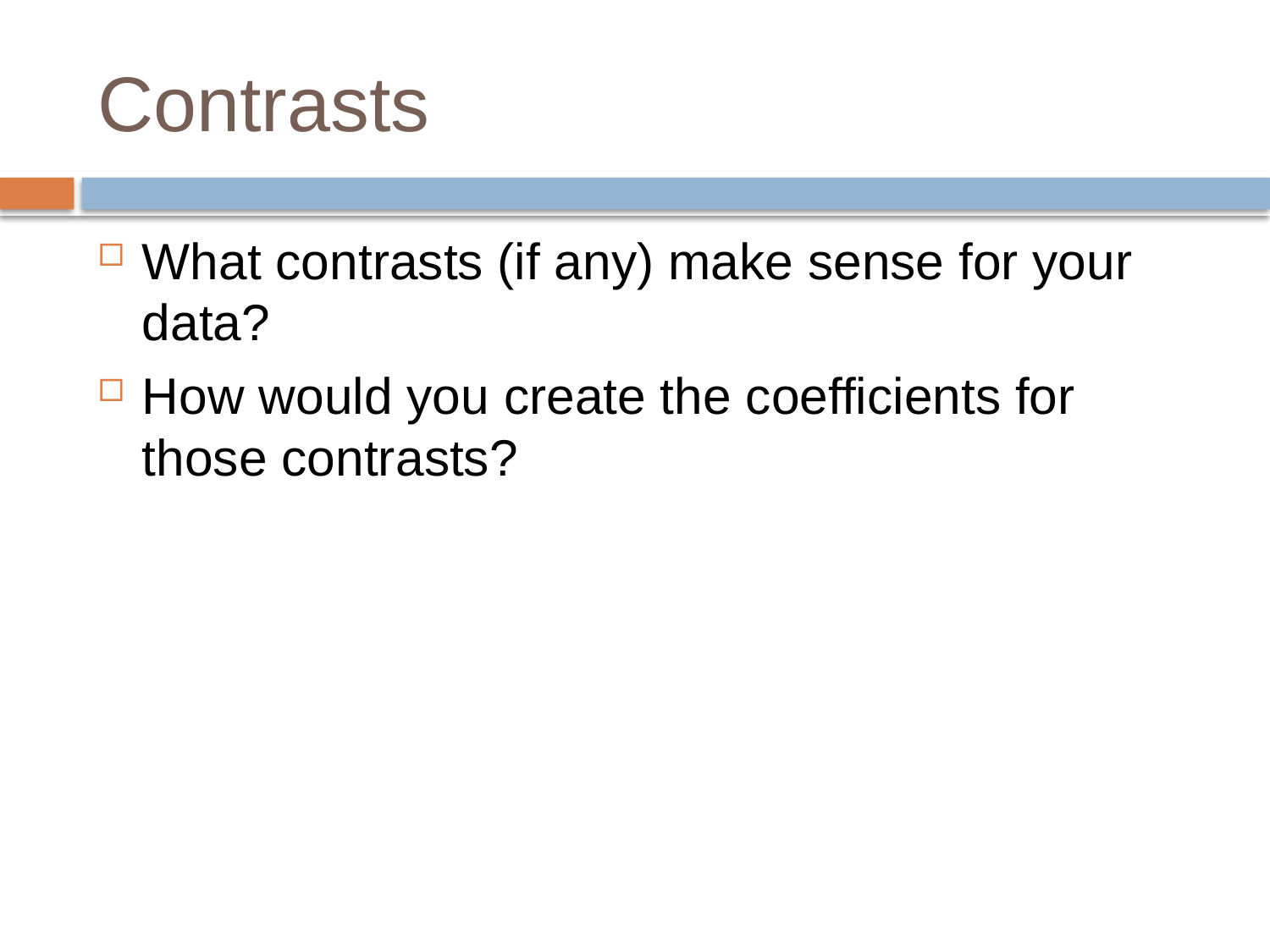

# Contrasts
What contrasts (if any) make sense for your data?
How would you create the coefficients for those contrasts?